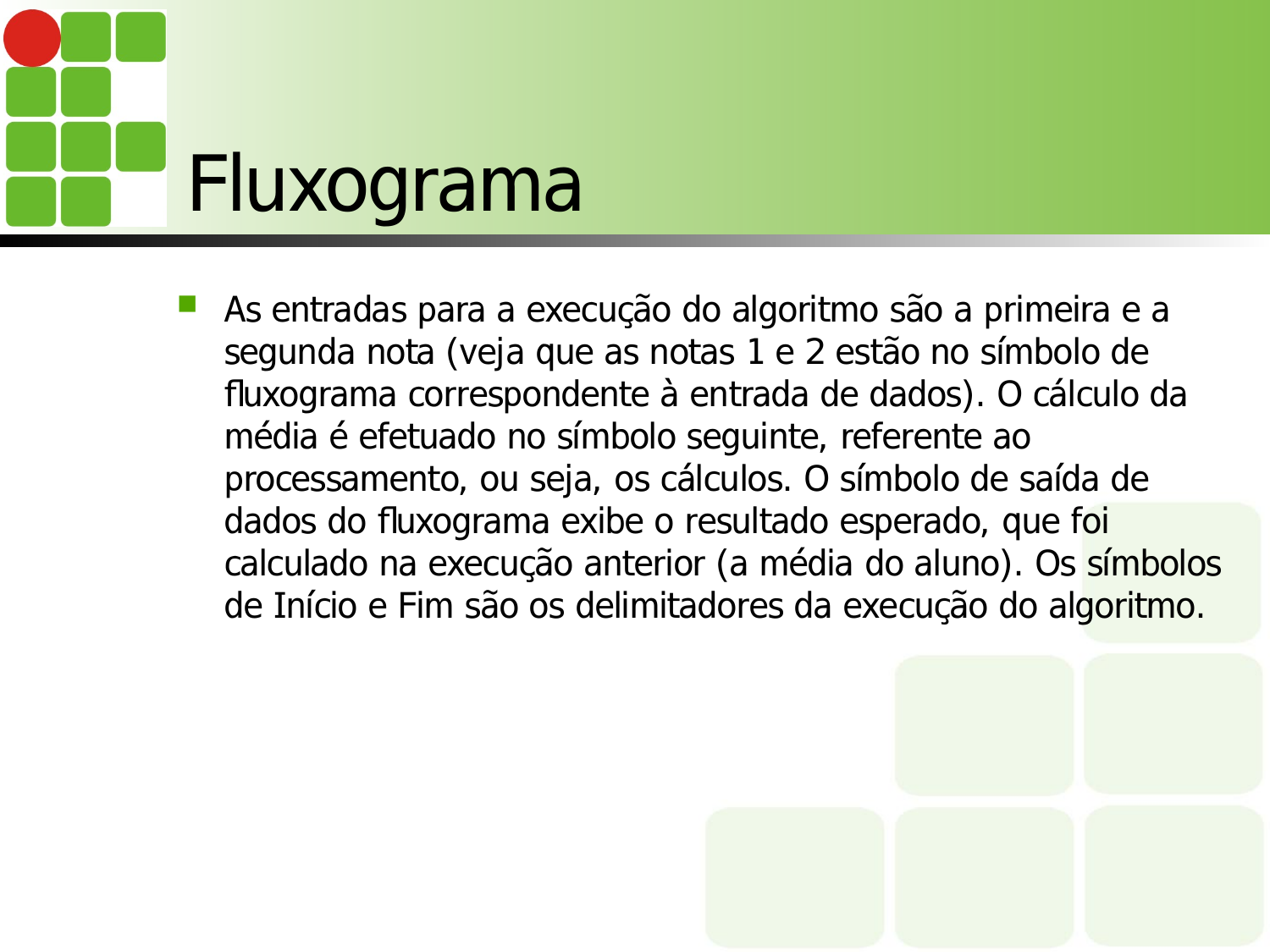

# Fluxograma
As entradas para a execução do algoritmo são a primeira e a segunda nota (veja que as notas 1 e 2 estão no símbolo de fluxograma correspondente à entrada de dados). O cálculo da média é efetuado no símbolo seguinte, referente ao processamento, ou seja, os cálculos. O símbolo de saída de dados do fluxograma exibe o resultado esperado, que foi calculado na execução anterior (a média do aluno). Os símbolos de Início e Fim são os delimitadores da execução do algoritmo.